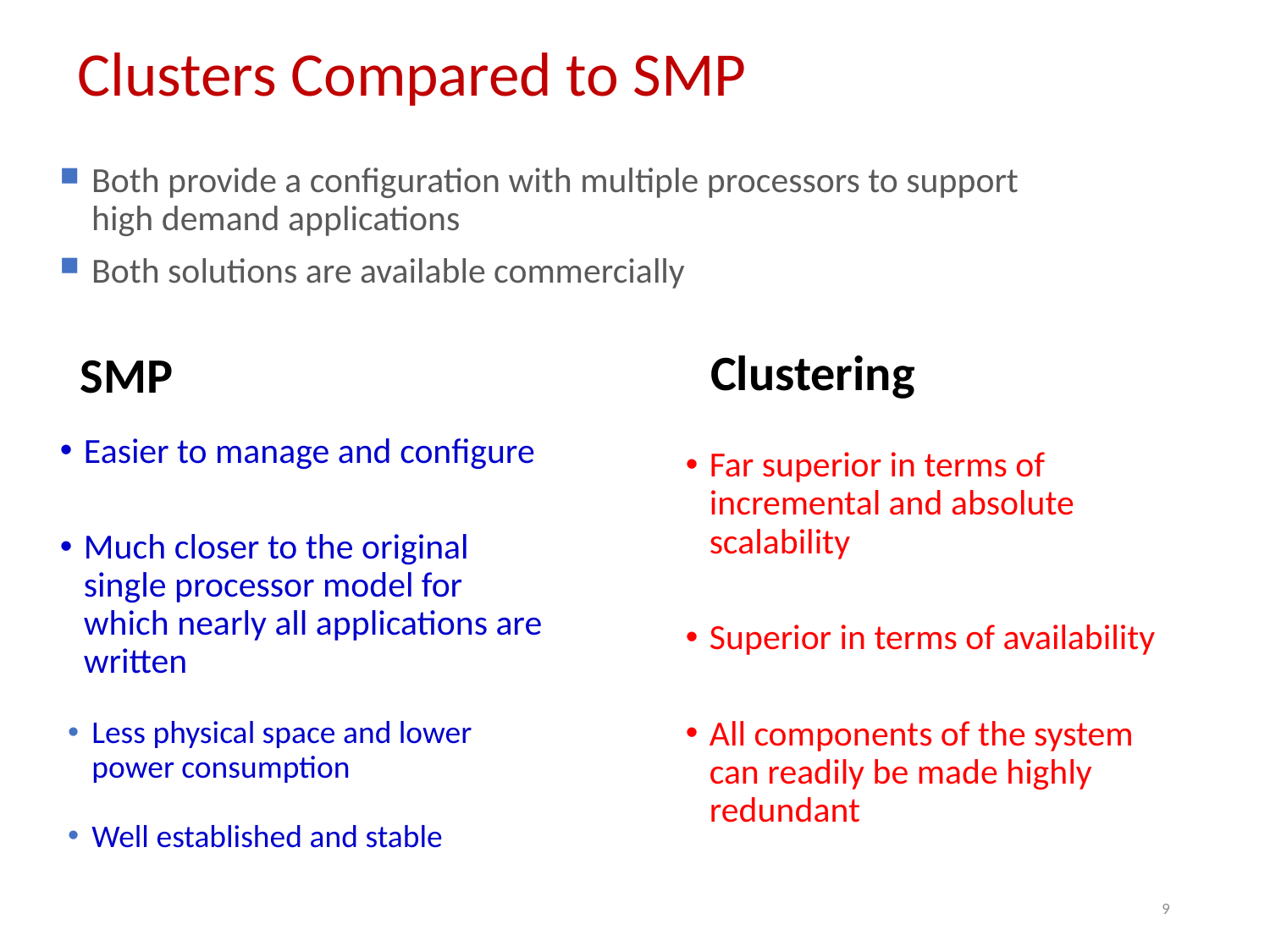

# Clusters Compared to SMP
Both provide a configuration with multiple processors to support high demand applications
Both solutions are available commercially

Clustering
SMP
Easier to manage and configure

Much closer to the original single processor model for which nearly all applications are written
Less physical space and lower power consumption
Well established and stable
Far superior in terms of incremental and absolute scalability

Superior in terms of availability

All components of the system can readily be made highly redundant
9